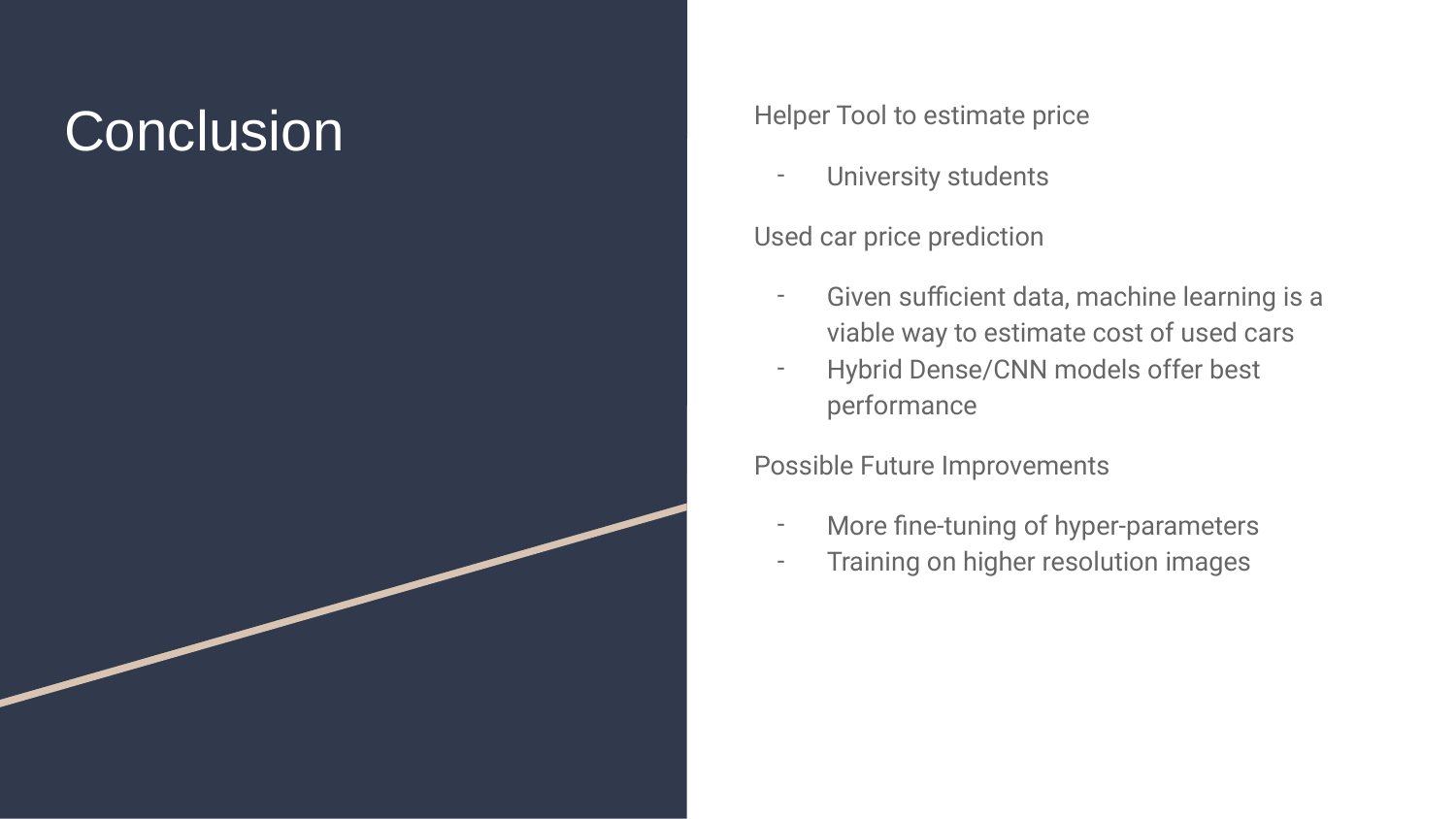

# Conclusion
Helper Tool to estimate price
University students
Used car price prediction
Given sufficient data, machine learning is a viable way to estimate cost of used cars
Hybrid Dense/CNN models offer best performance
Possible Future Improvements
More fine-tuning of hyper-parameters
Training on higher resolution images